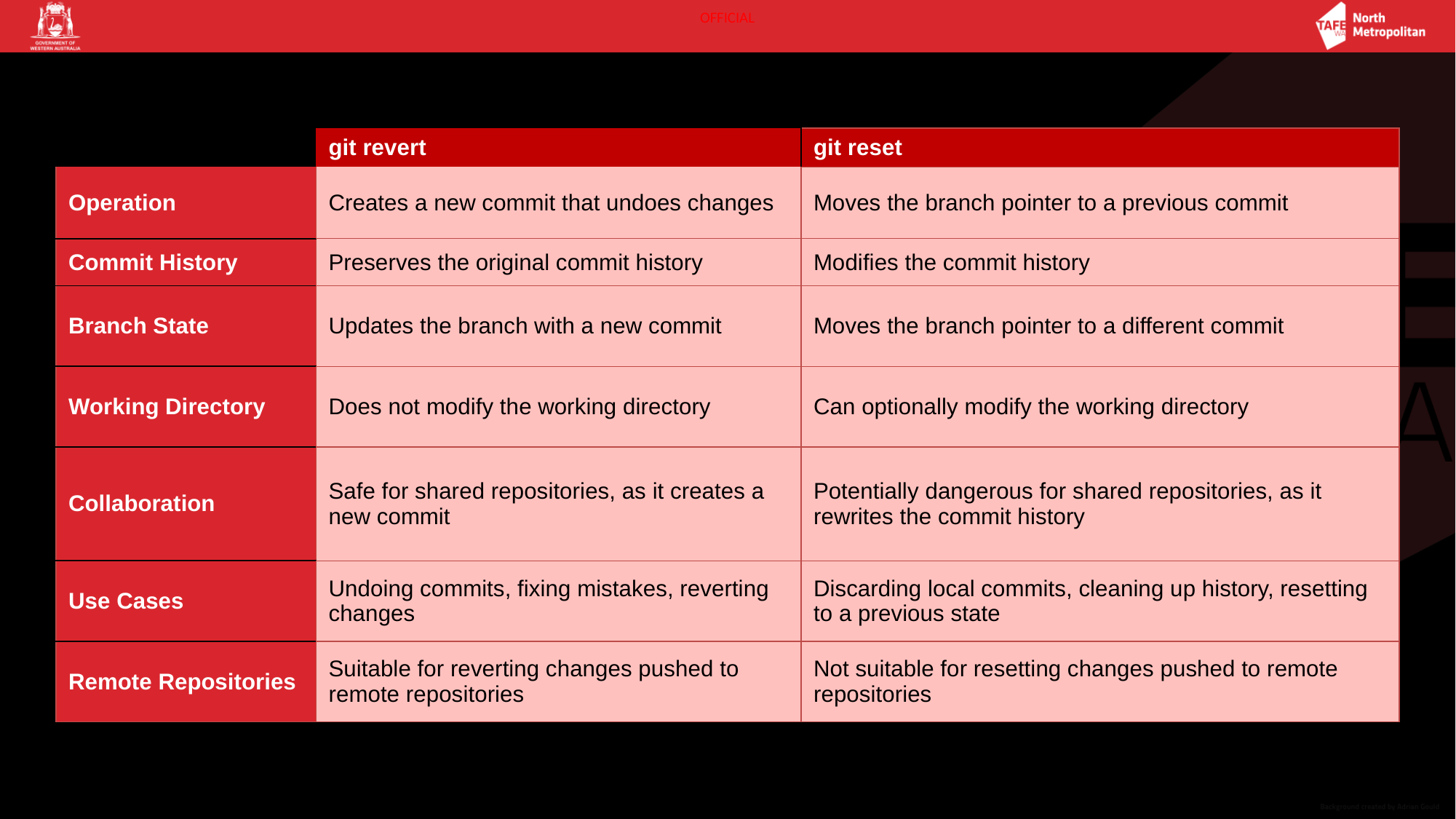

|  | git revert | git reset |
| --- | --- | --- |
| Operation | Creates a new commit that undoes changes | Moves the branch pointer to a previous commit |
| Commit History | Preserves the original commit history | Modifies the commit history |
| Branch State | Updates the branch with a new commit | Moves the branch pointer to a different commit |
| Working Directory | Does not modify the working directory | Can optionally modify the working directory |
| Collaboration | Safe for shared repositories, as it creates a new commit | Potentially dangerous for shared repositories, as it rewrites the commit history |
| Use Cases | Undoing commits, fixing mistakes, reverting changes | Discarding local commits, cleaning up history, resetting to a previous state |
| Remote Repositories | Suitable for reverting changes pushed to remote repositories | Not suitable for resetting changes pushed to remote repositories |